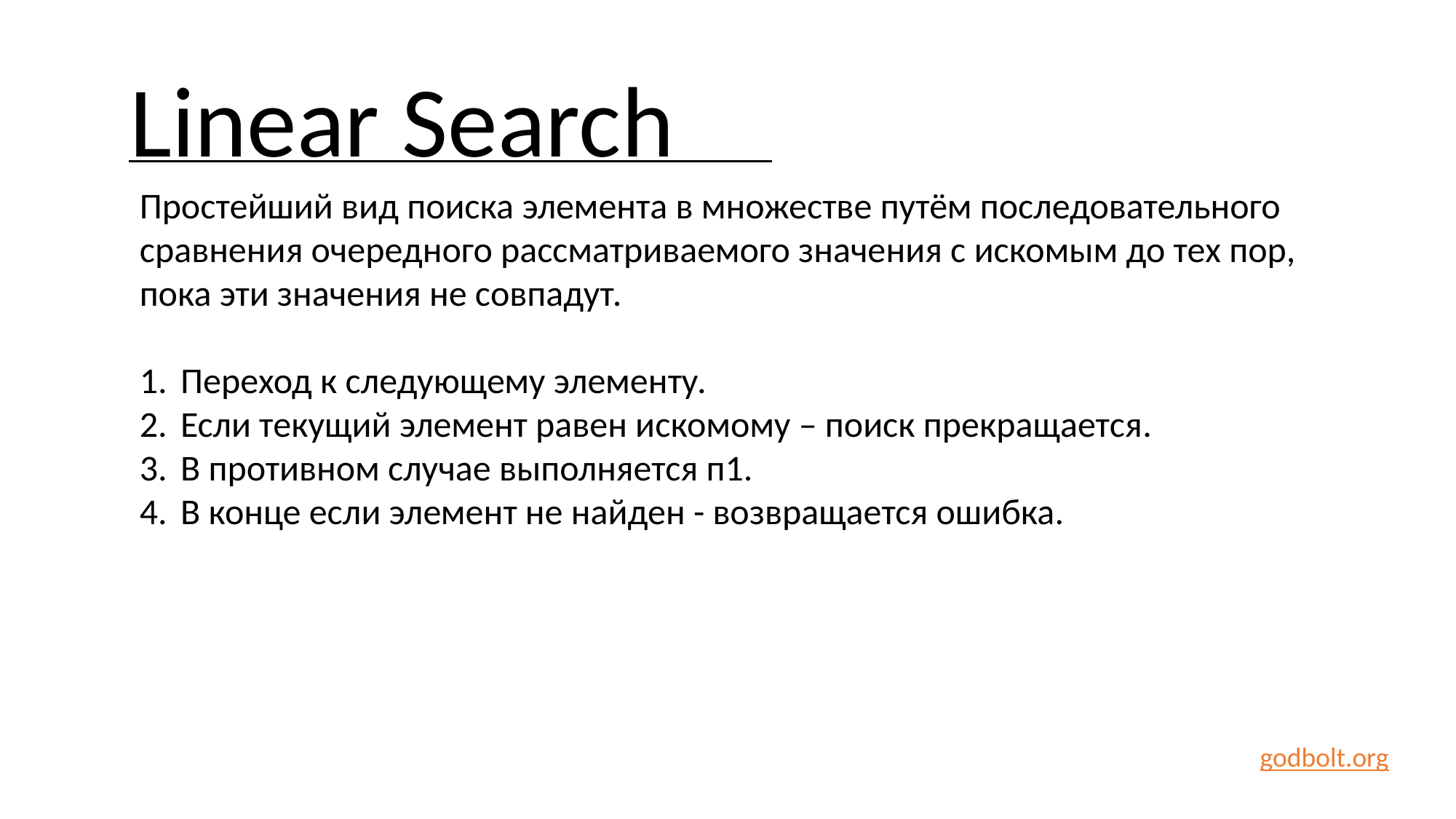

Linear Search
Простейший вид поиска элемента в множестве путём последовательного сравнения очередного рассматриваемого значения с искомым до тех пор, пока эти значения не совпадут.

Переход к следующему элементу.
Если текущий элемент равен искомому – поиск прекращается.
В противном случае выполняется п1.
В конце если элемент не найден - возвращается ошибка.
godbolt.org